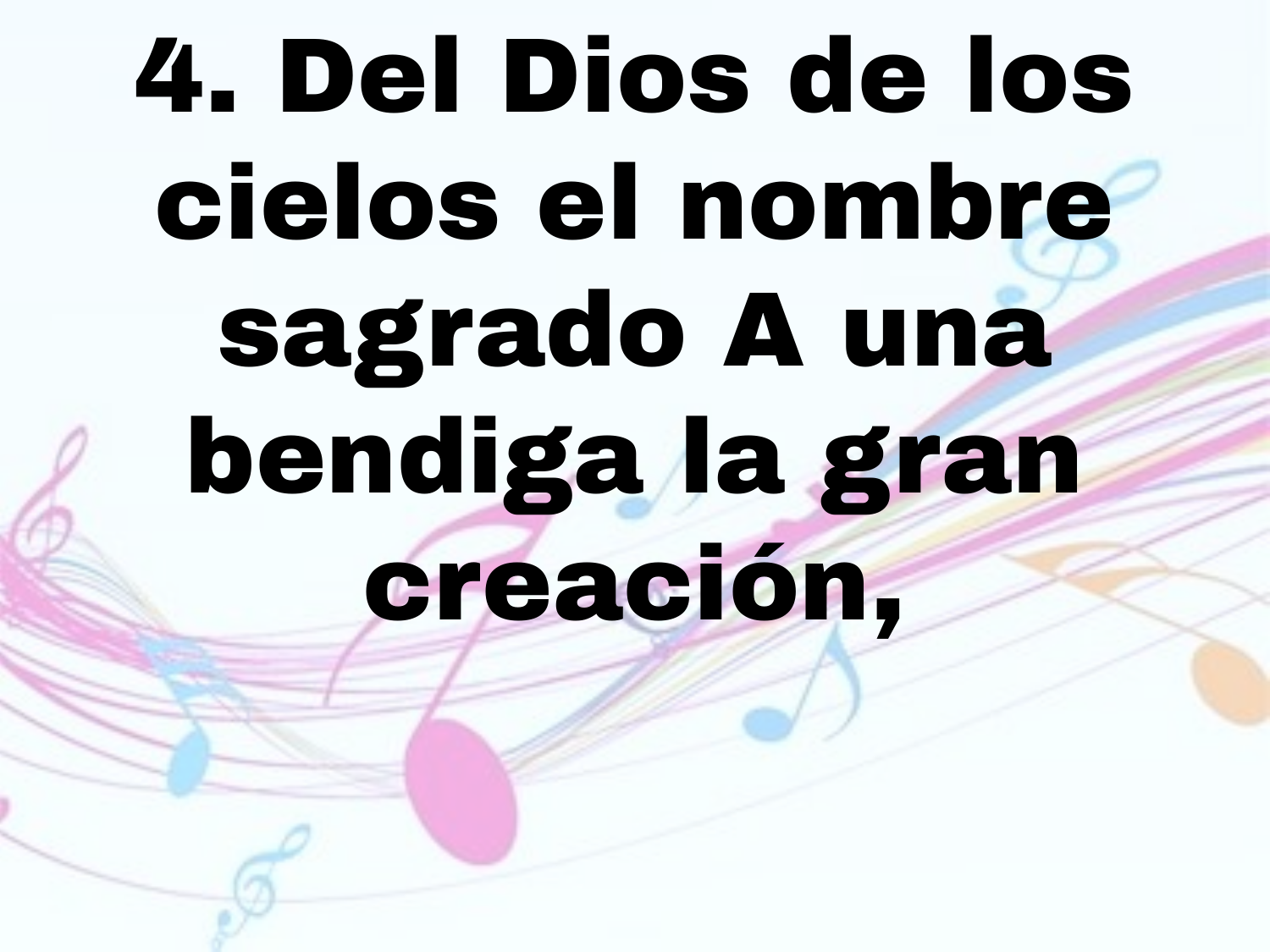

4. Del Dios de los cielos el nombre sagrado A una bendiga la gran creación,